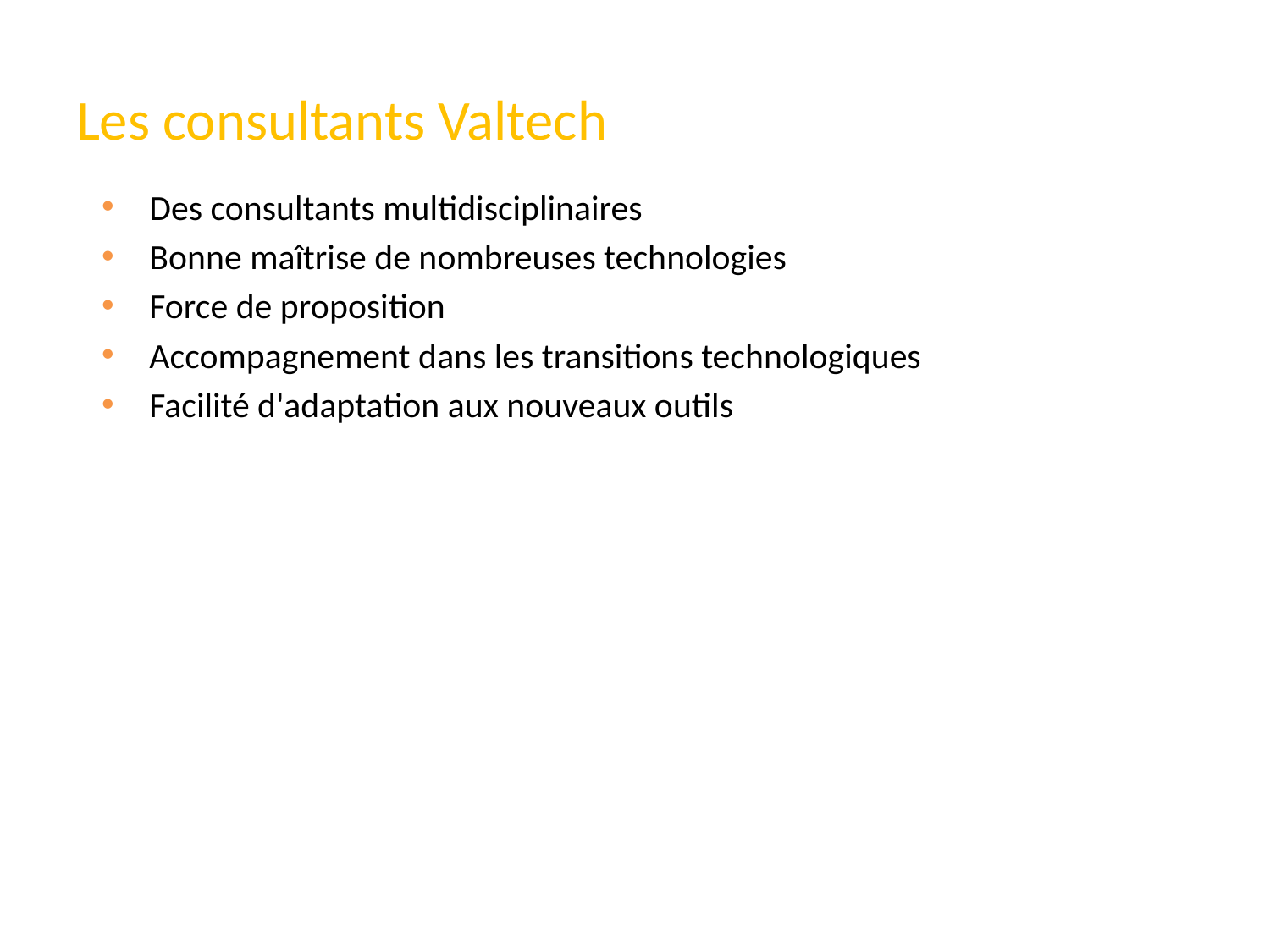

# Les consultants Valtech
Des consultants multidisciplinaires
Bonne maîtrise de nombreuses technologies
Force de proposition
Accompagnement dans les transitions technologiques
Facilité d'adaptation aux nouveaux outils